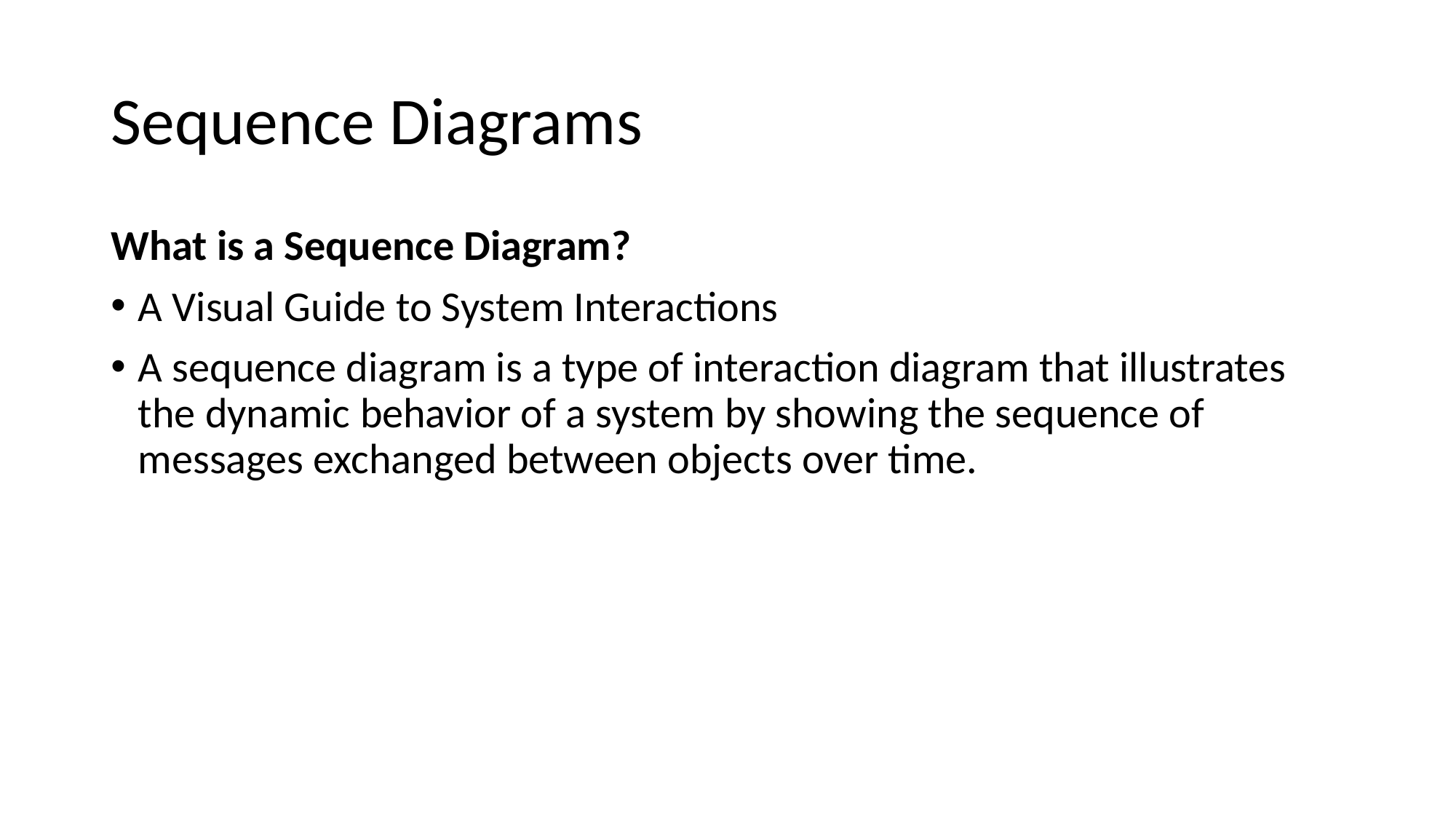

# Sequence Diagrams
What is a Sequence Diagram?
A Visual Guide to System Interactions
A sequence diagram is a type of interaction diagram that illustrates the dynamic behavior of a system by showing the sequence of messages exchanged between objects over time.